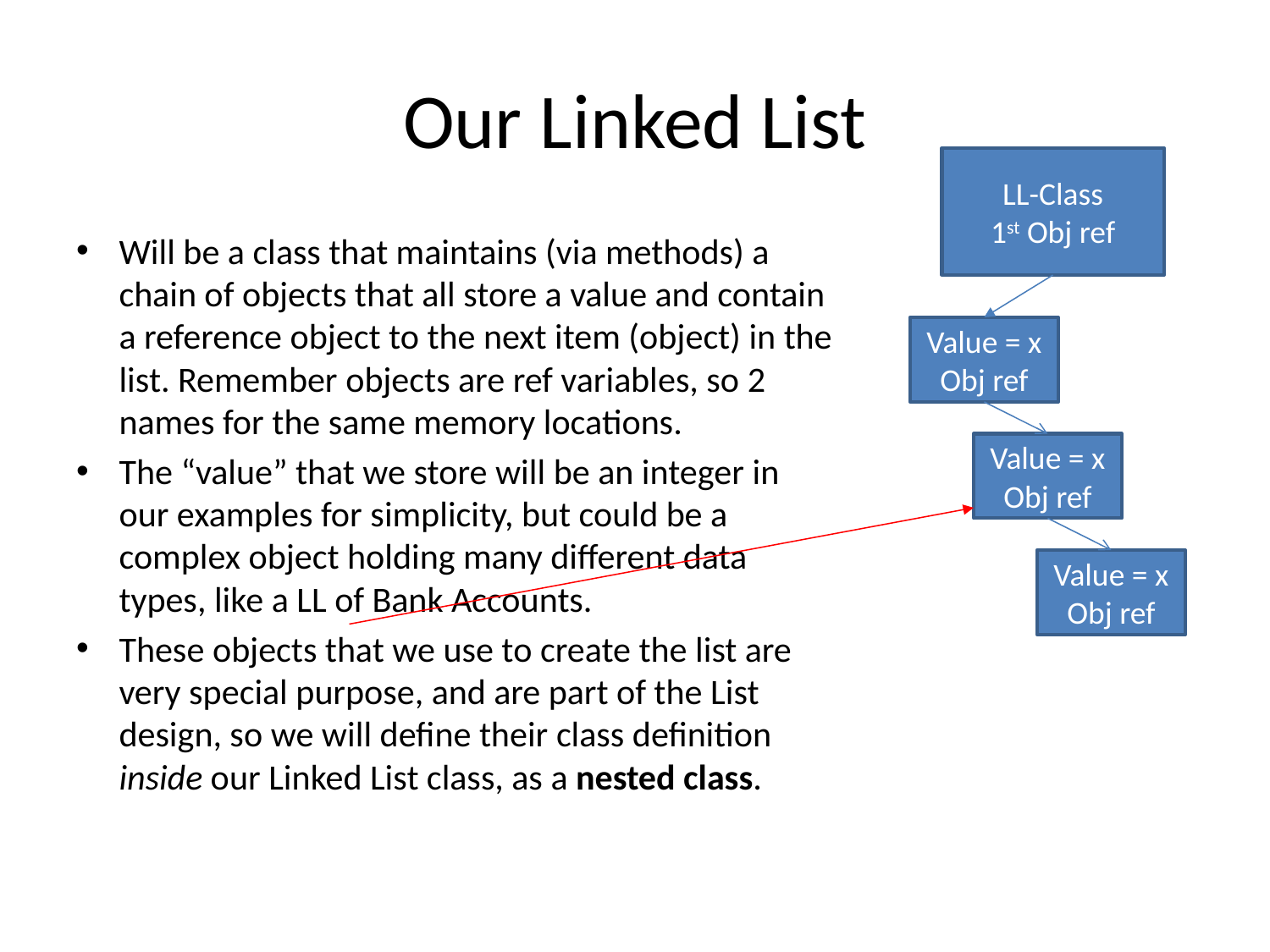

# Our Linked List
LL-Class
1st Obj ref
Will be a class that maintains (via methods) a chain of objects that all store a value and contain a reference object to the next item (object) in the list. Remember objects are ref variables, so 2 names for the same memory locations.
The “value” that we store will be an integer in our examples for simplicity, but could be a complex object holding many different data types, like a LL of Bank Accounts.
These objects that we use to create the list are very special purpose, and are part of the List design, so we will define their class definition inside our Linked List class, as a nested class.
Value = x
Obj ref
Value = x
Obj ref
Value = x
Obj ref